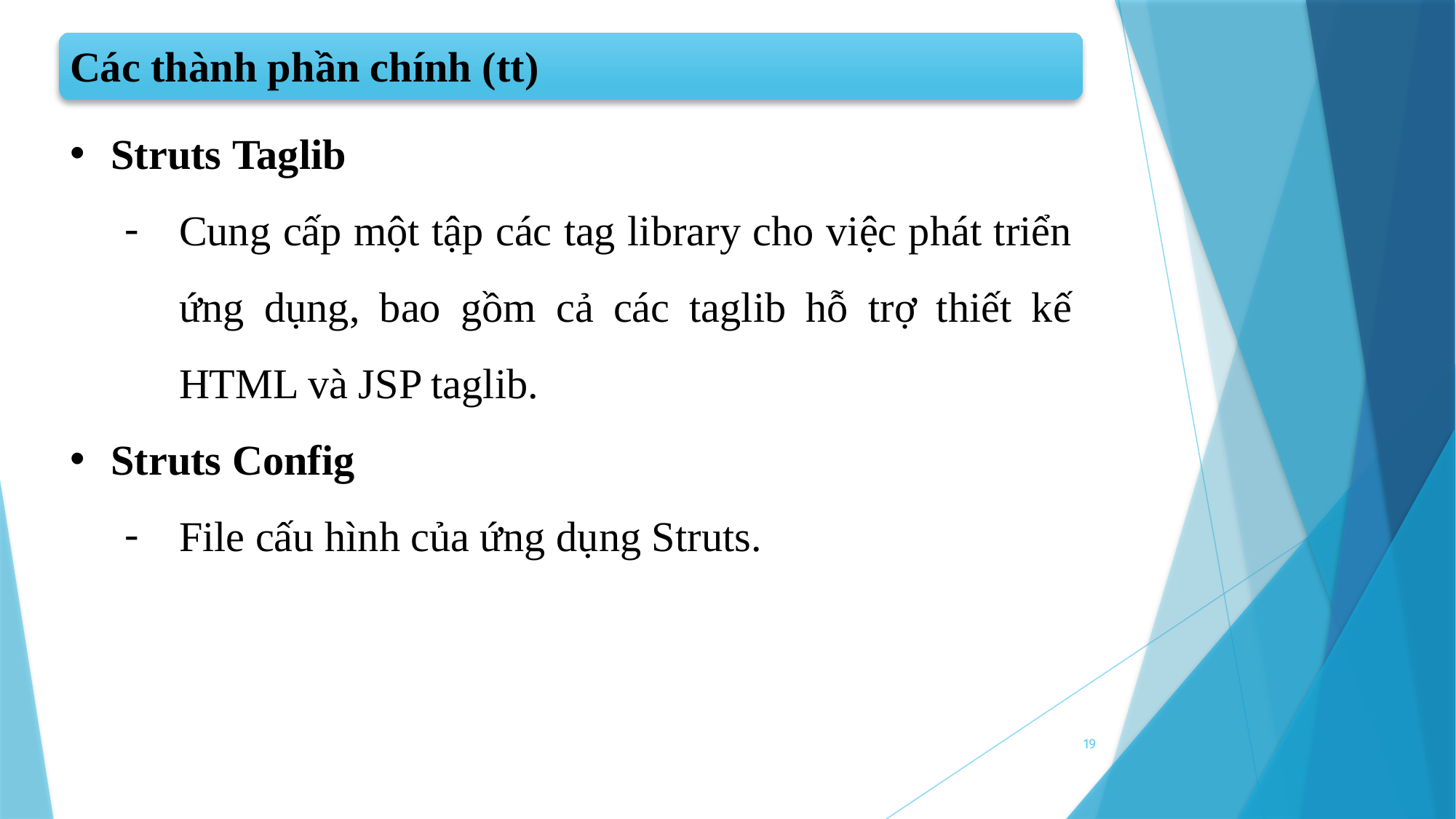

Các thành phần chính (tt)
Struts Taglib
Cung cấp một tập các tag library cho việc phát triển ứng dụng, bao gồm cả các taglib hỗ trợ thiết kế HTML và JSP taglib.
Struts Config
File cấu hình của ứng dụng Struts.
19